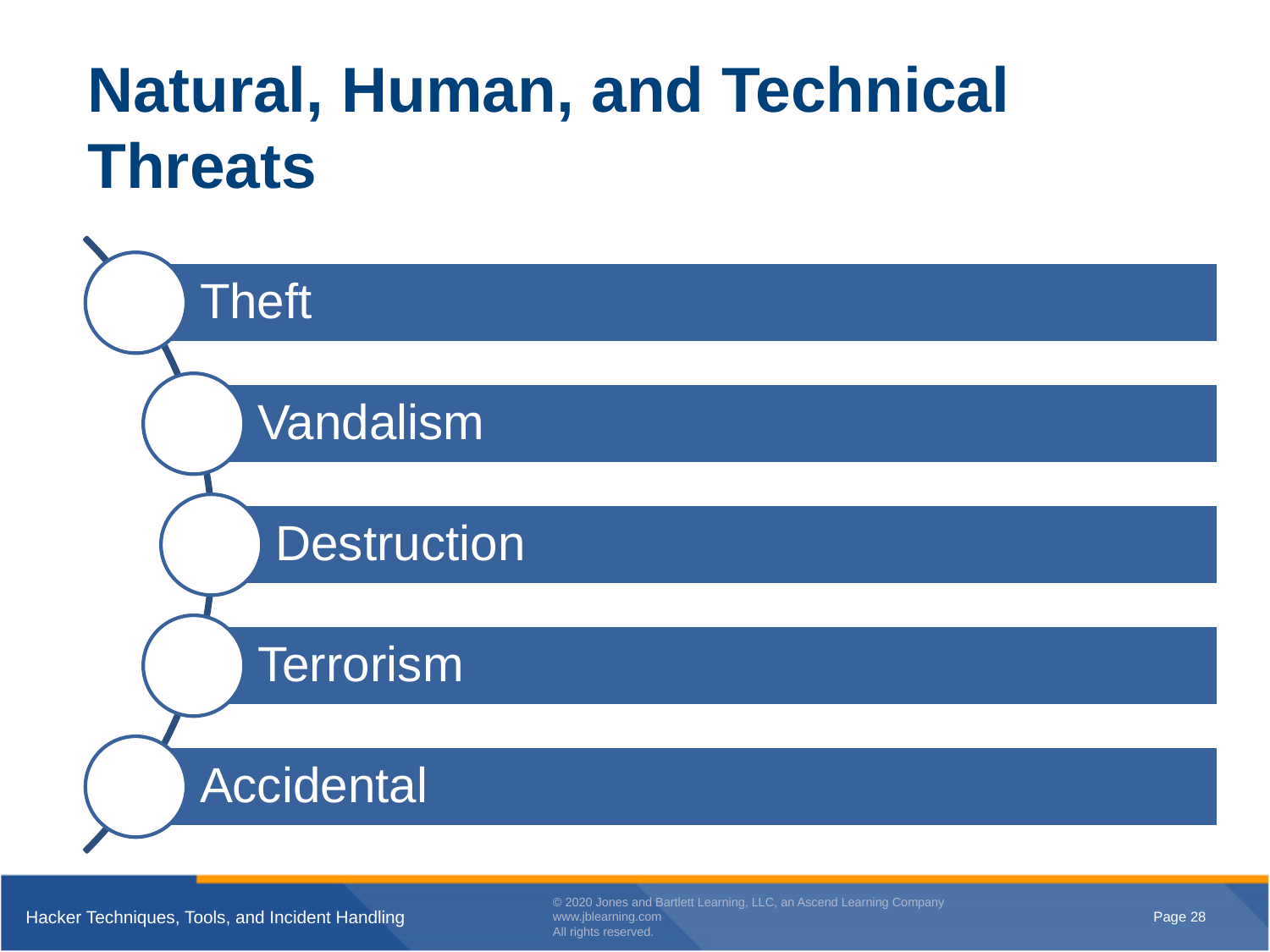

# Natural, Human, and Technical Threats
Theft
Vandalism
Destruction
Terrorism
Accidental